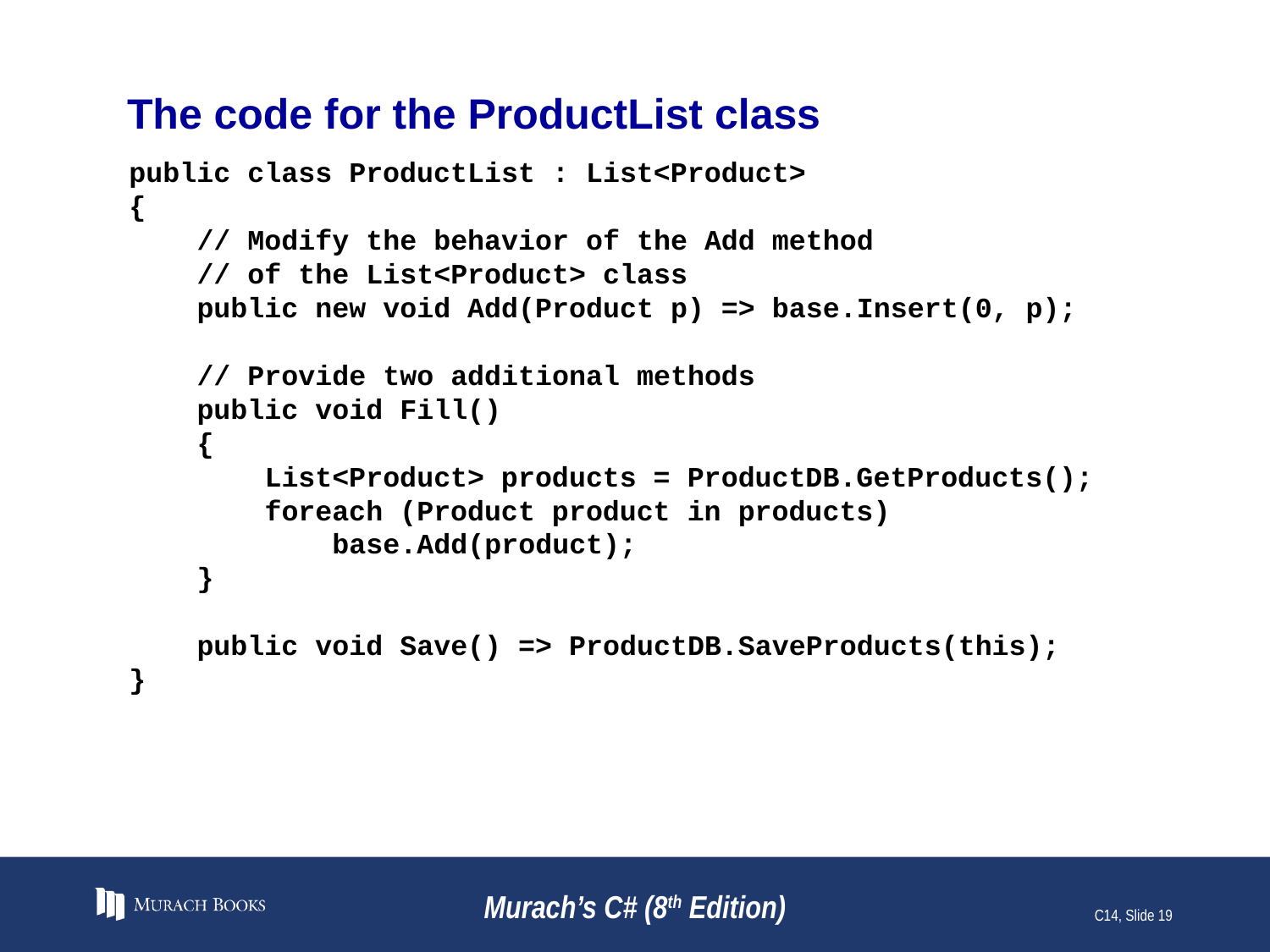

# The code for the ProductList class
public class ProductList : List<Product>
{
    // Modify the behavior of the Add method
    // of the List<Product> class
    public new void Add(Product p) => base.Insert(0, p);

    // Provide two additional methods
    public void Fill()
    {
        List<Product> products = ProductDB.GetProducts();
        foreach (Product product in products)
            base.Add(product);
    }

    public void Save() => ProductDB.SaveProducts(this);
}

Murach’s C# (8th Edition)

C14, Slide 19